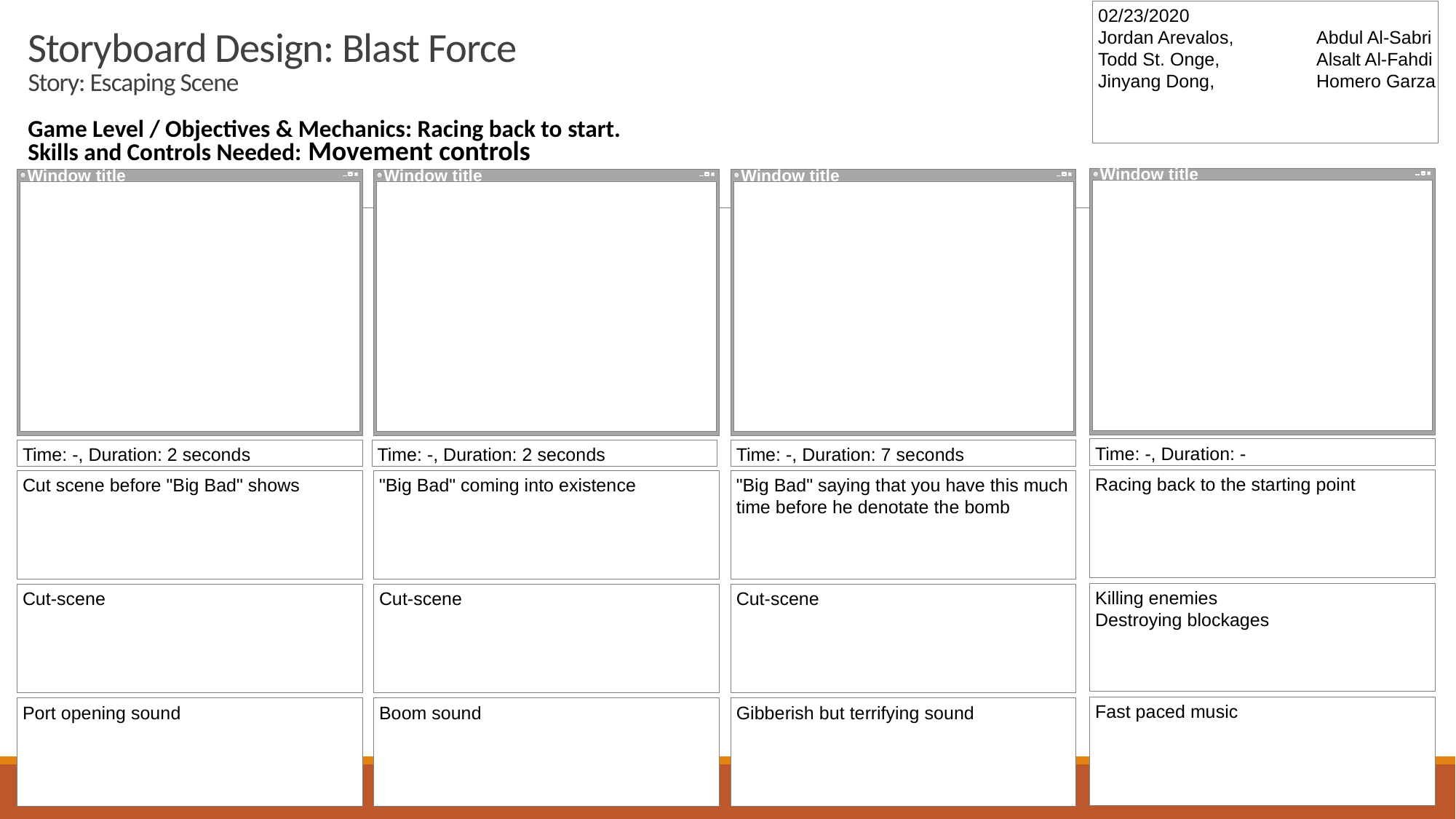

02/23/2020
Jordan Arevalos,	Abdul Al-Sabri
Todd St. Onge,	Alsalt Al-Fahdi
Jinyang Dong,	Homero Garza

# Storyboard Design: Blast Force Story: Escaping Scene
Game Level / Objectives & Mechanics: Racing back to start.
Skills and Controls Needed: Movement controls

Window title

Window title

Window title

Window title

Time: -, Duration: -
Time: -, Duration: 2 seconds
Time: -, Duration: 2 seconds
Time: -, Duration: 7 seconds
Racing back to the starting point
Cut scene before "Big Bad" shows
"Big Bad" coming into existence
"Big Bad" saying that you have this much time before he denotate the bomb
Killing enemies
Destroying blockages
Cut-scene
Cut-scene
Cut-scene
Fast paced music
Port opening sound
Boom sound
Gibberish but terrifying sound